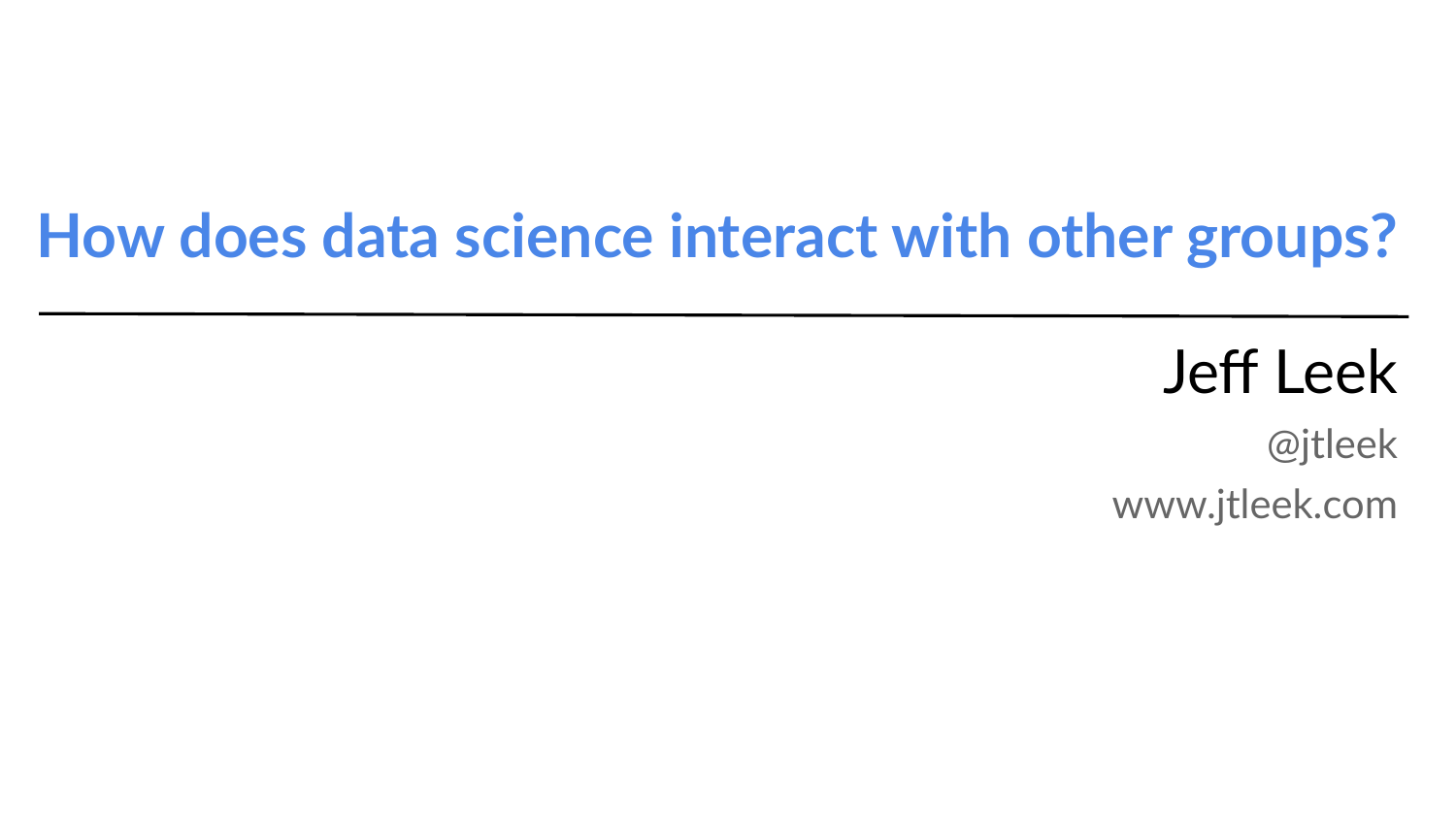

# How does data science interact with other groups?
Jeff Leek
@jtleek
www.jtleek.com